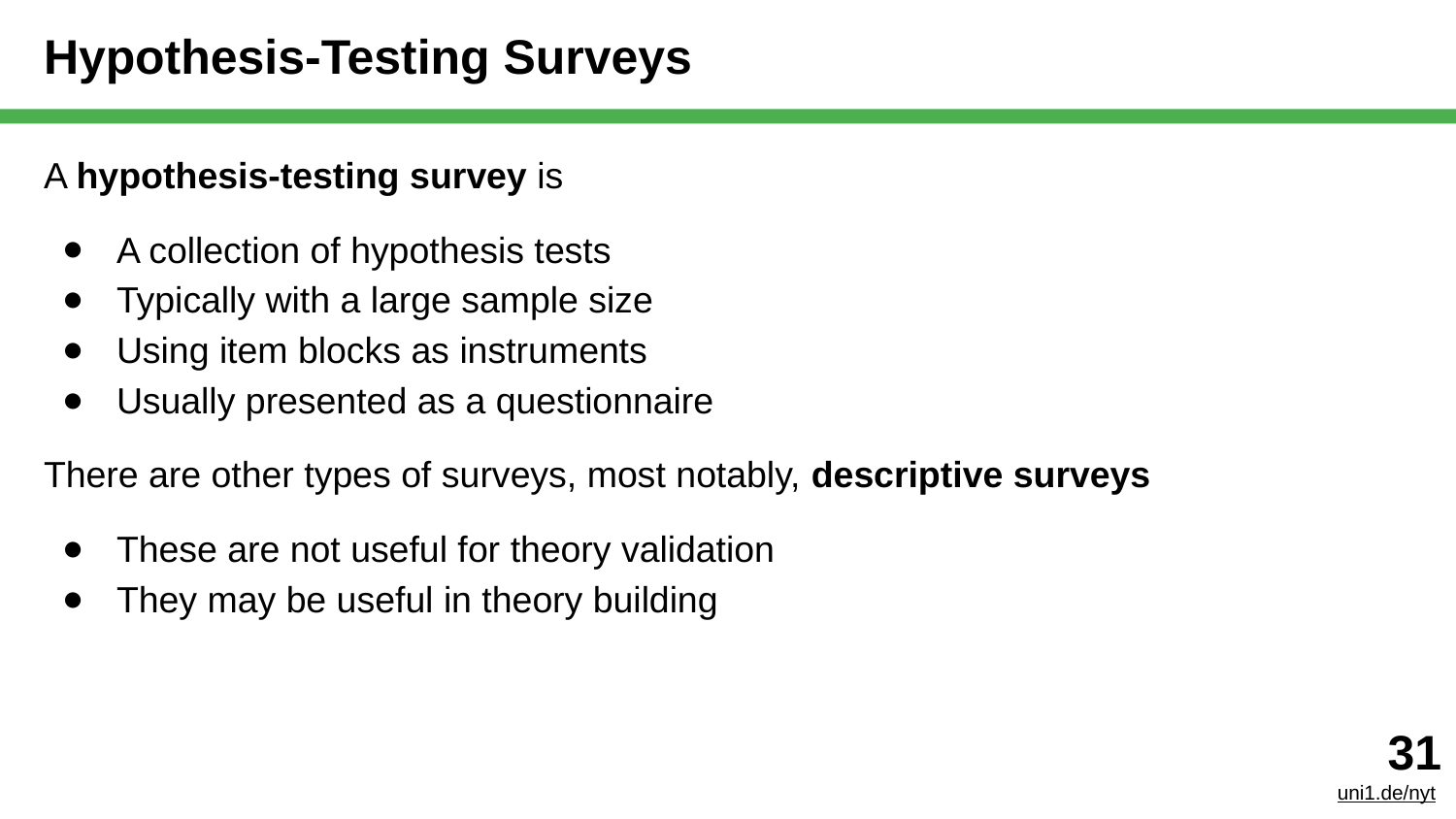

# Hypothesis-Testing Surveys
A hypothesis-testing survey is
A collection of hypothesis tests
Typically with a large sample size
Using item blocks as instruments
Usually presented as a questionnaire
There are other types of surveys, most notably, descriptive surveys
These are not useful for theory validation
They may be useful in theory building

31
uni1.de/nyt